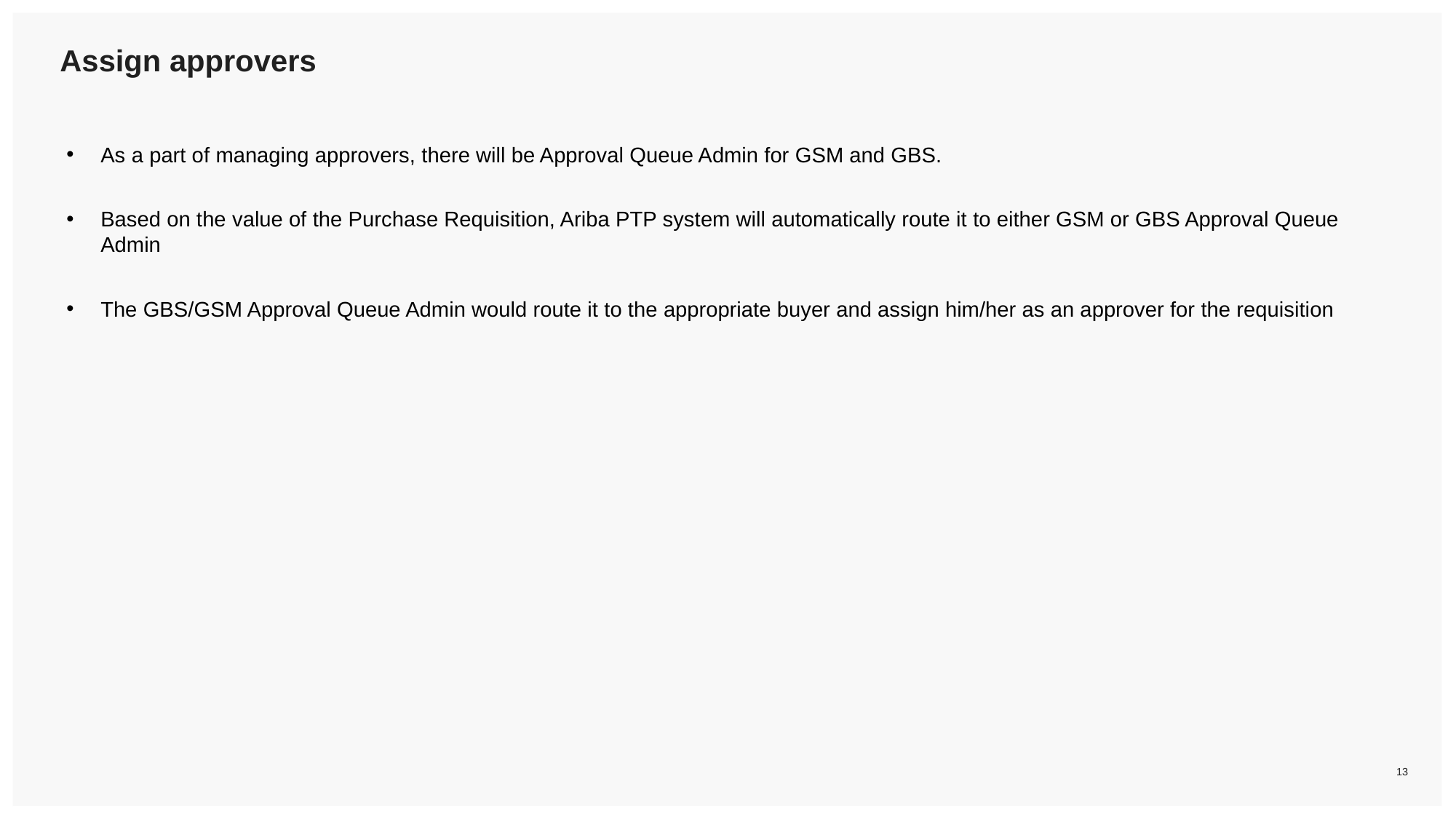

Assign approvers
As a part of managing approvers, there will be Approval Queue Admin for GSM and GBS.

Based on the value of the Purchase Requisition, Ariba PTP system will automatically route it to either GSM or GBS Approval Queue Admin

The GBS/GSM Approval Queue Admin would route it to the appropriate buyer and assign him/her as an approver for the requisition
13